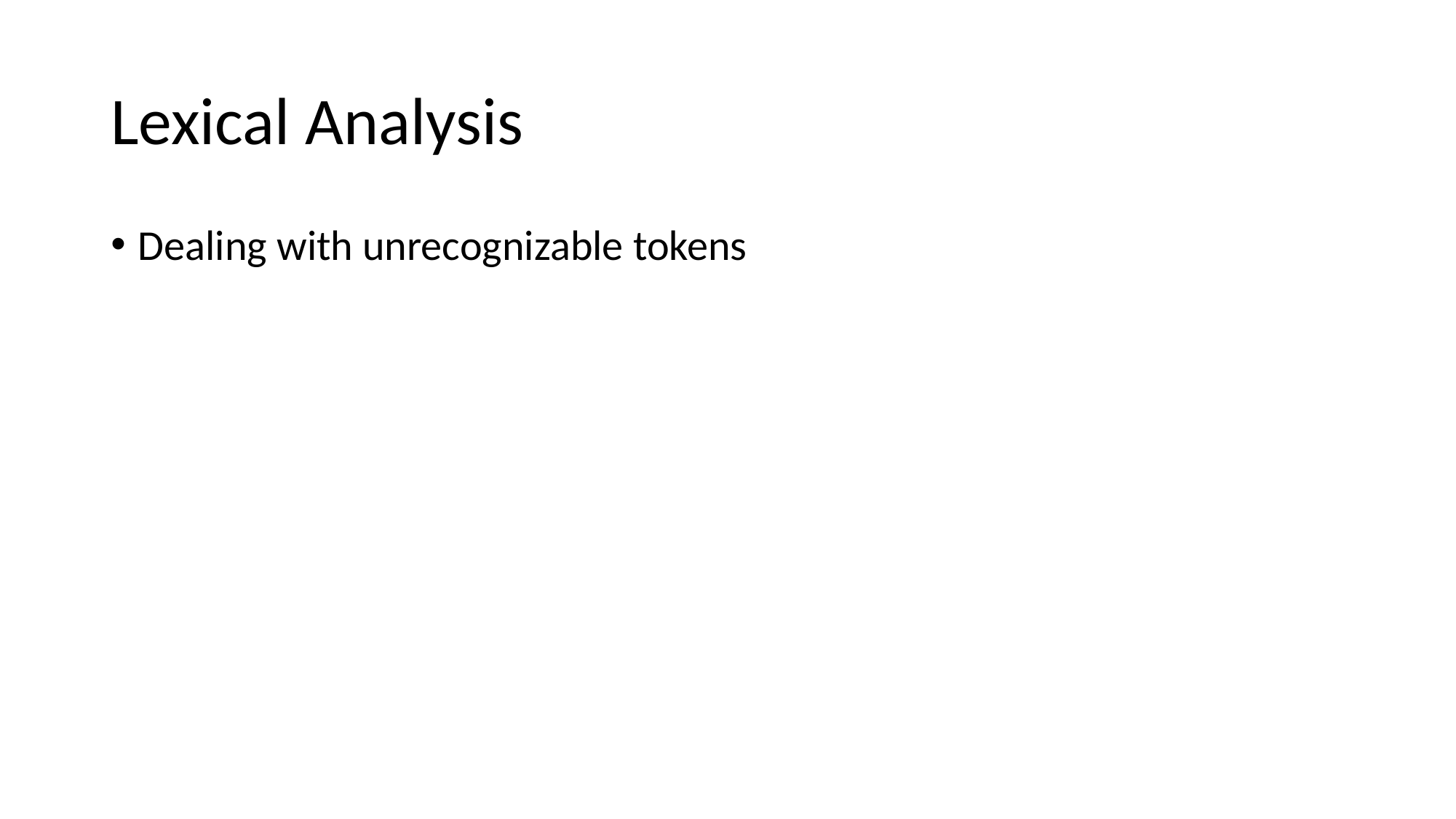

# Lexical Analysis
Dealing with unrecognizable tokens